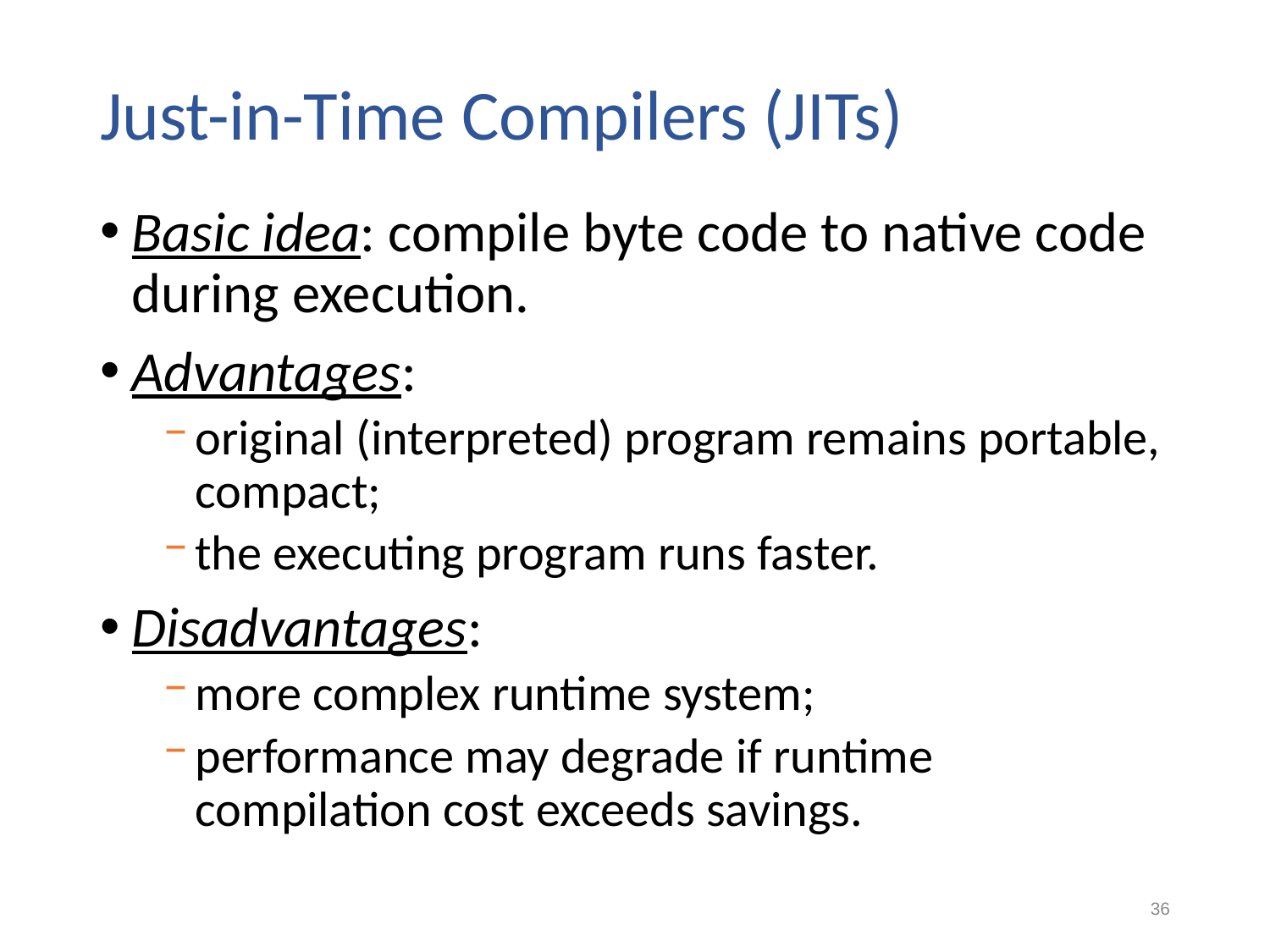

# Just-in-Time Compilers (JITs)
Basic idea: compile byte code to native code during execution.
Advantages:
original (interpreted) program remains portable, compact;
the executing program runs faster.
Disadvantages:
more complex runtime system;
performance may degrade if runtime compilation cost exceeds savings.
36